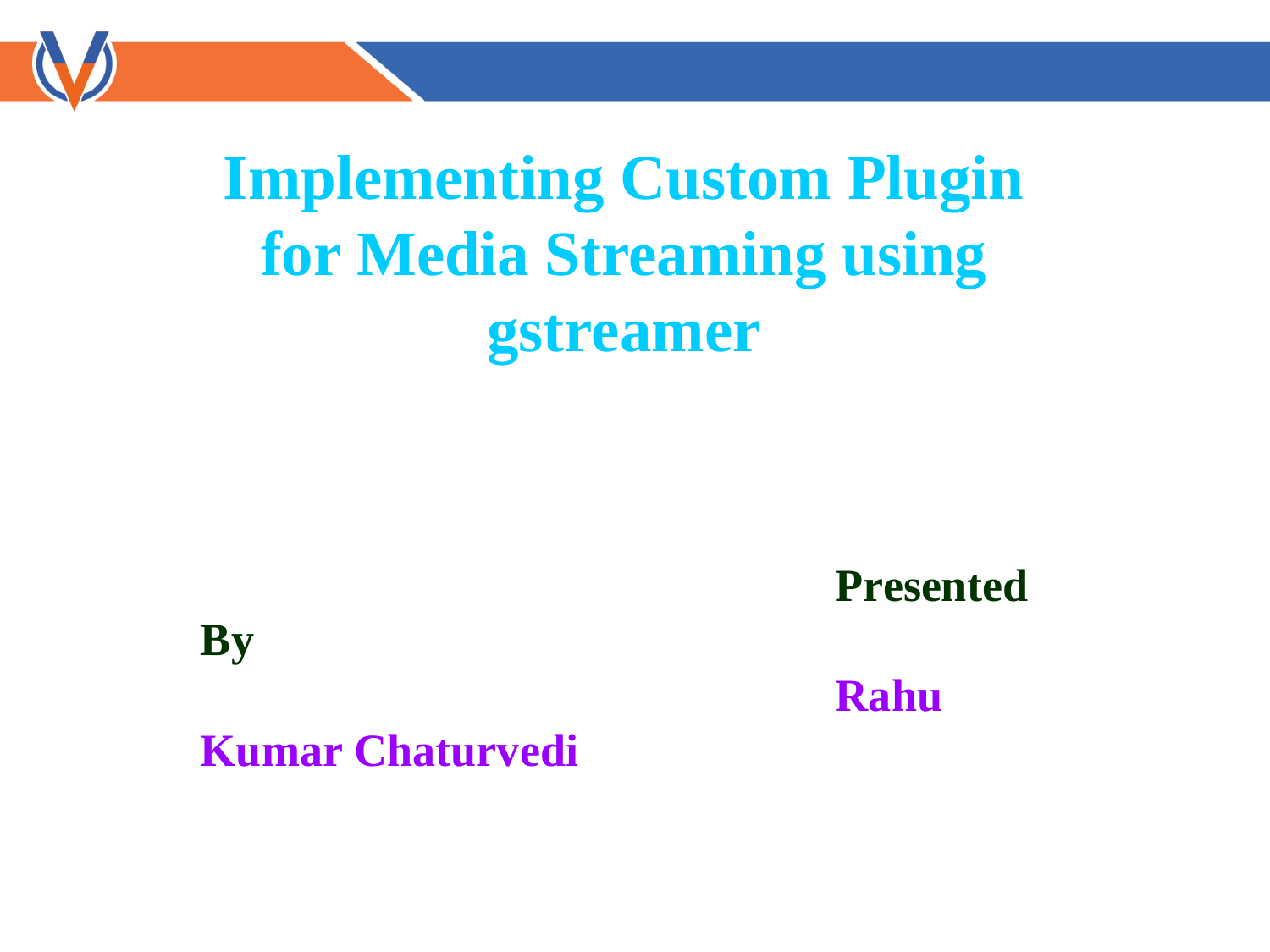

Implementing Custom Plugin for Media Streaming using gstreamer

					Presented By
					Rahu Kumar Chaturvedi